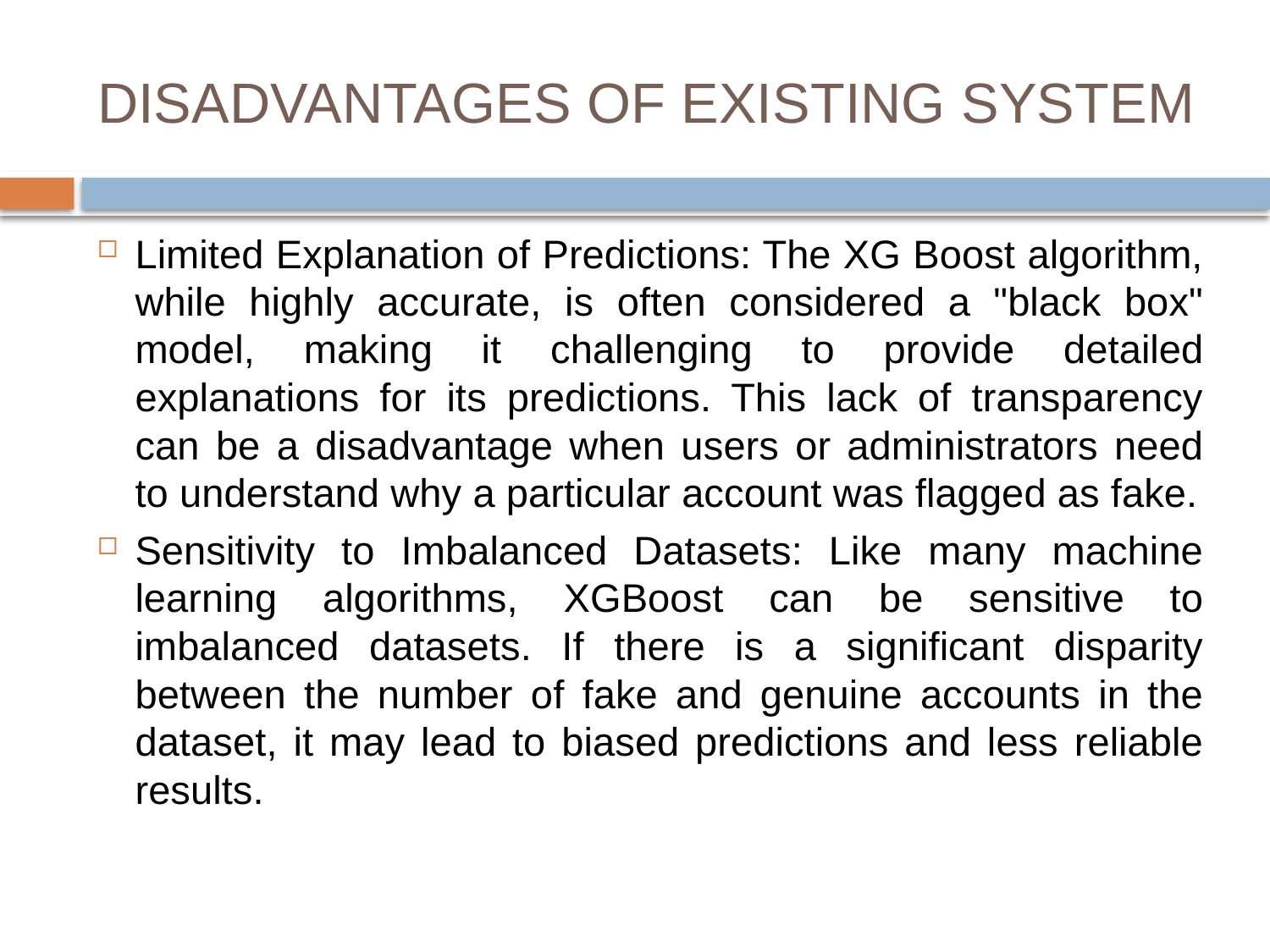

# DISADVANTAGES OF EXISTING SYSTEM
Limited Explanation of Predictions: The XG Boost algorithm, while highly accurate, is often considered a "black box" model, making it challenging to provide detailed explanations for its predictions. This lack of transparency can be a disadvantage when users or administrators need to understand why a particular account was flagged as fake.
Sensitivity to Imbalanced Datasets: Like many machine learning algorithms, XGBoost can be sensitive to imbalanced datasets. If there is a significant disparity between the number of fake and genuine accounts in the dataset, it may lead to biased predictions and less reliable results.